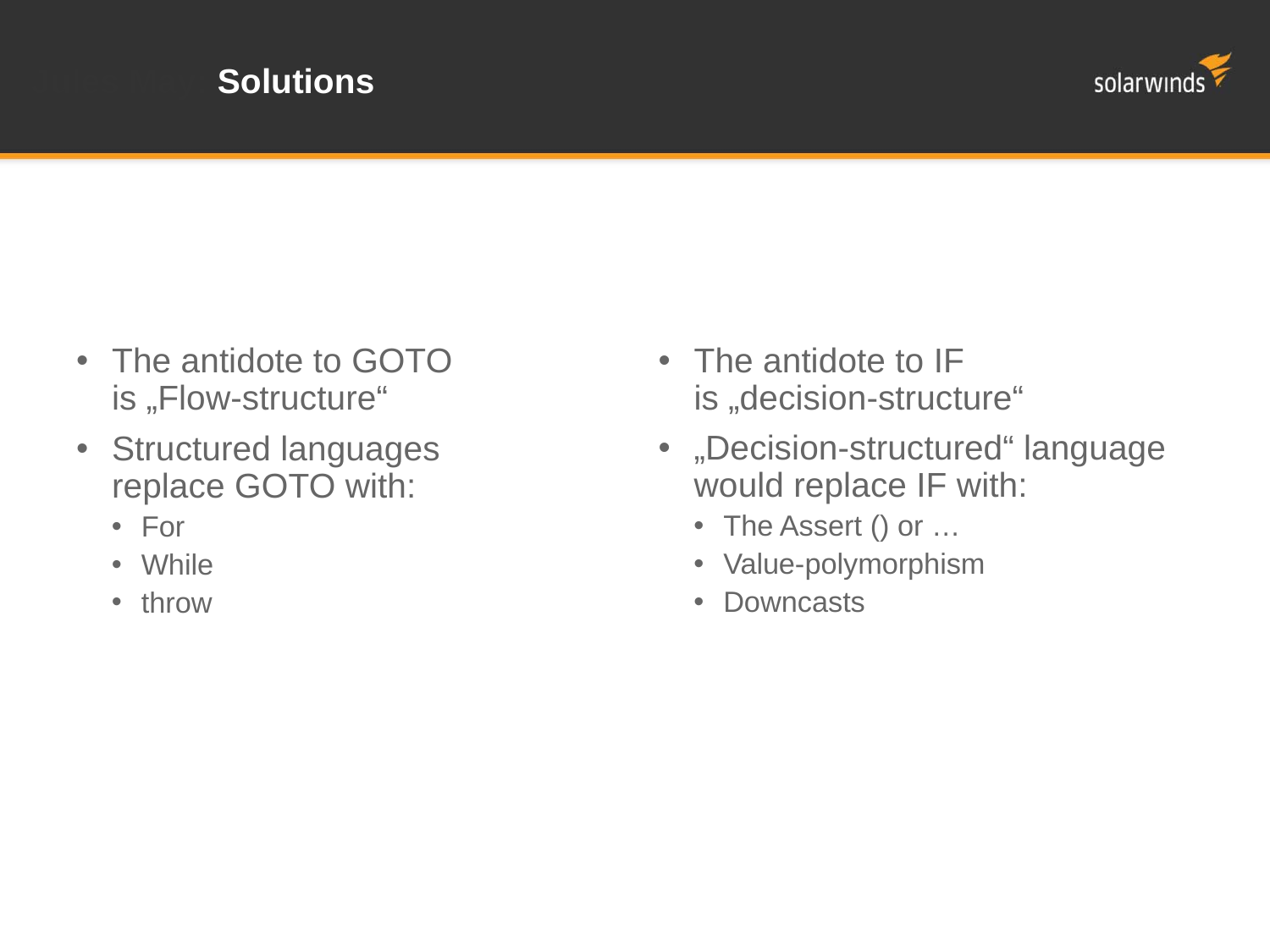

# Jules May: Solutions
The antidote to GOTO
is „Flow-structure“
Structured languages
replace GOTO with:
For
While
throw
The antidote to IF
is „decision-structure“
„Decision-structured“ language would replace IF with:
The Assert () or …
Value-polymorphism
Downcasts